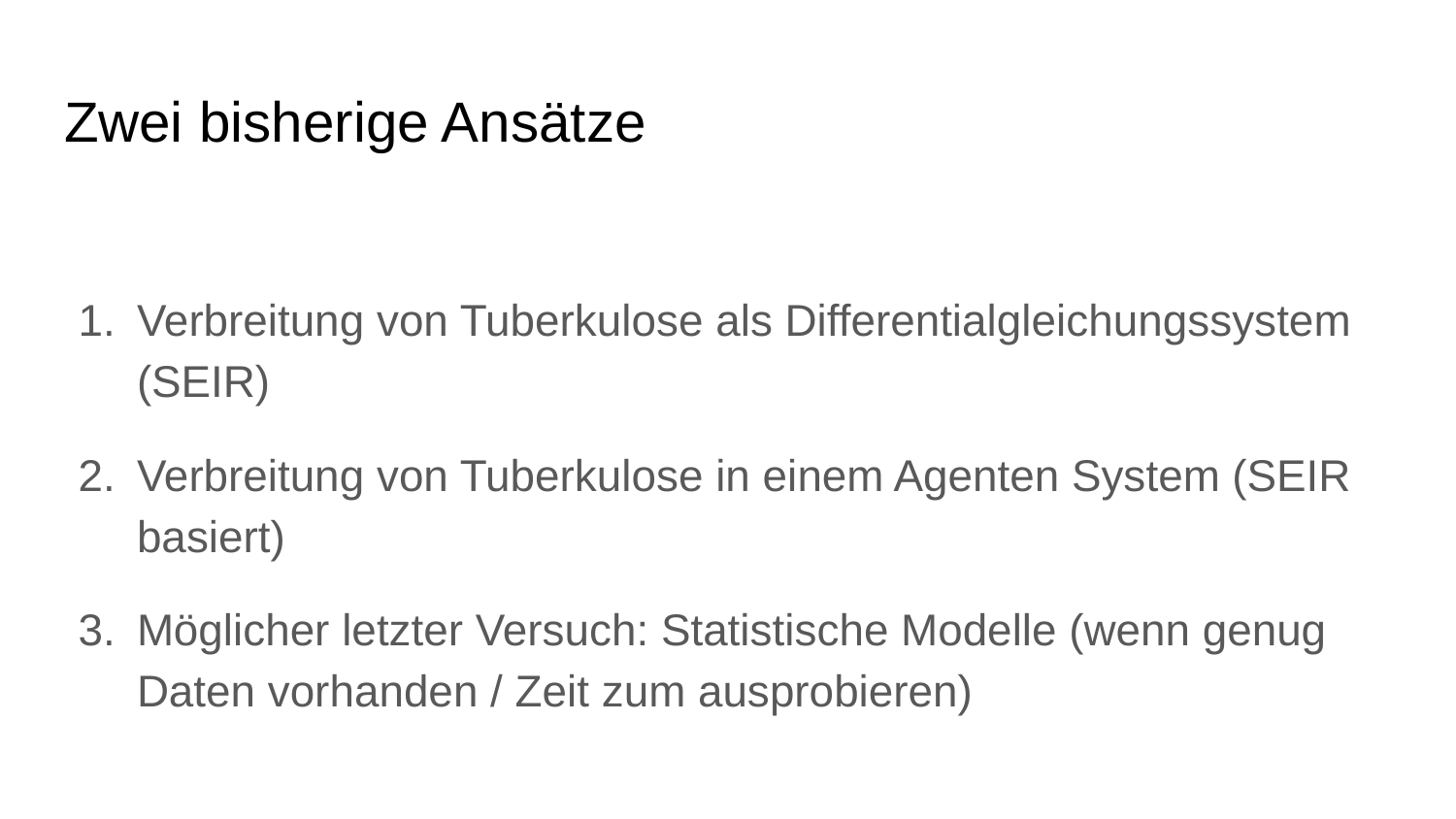

# Zwei bisherige Ansätze

Verbreitung von Tuberkulose als Differentialgleichungssystem (SEIR)
Verbreitung von Tuberkulose in einem Agenten System (SEIR basiert)
Möglicher letzter Versuch: Statistische Modelle (wenn genug Daten vorhanden / Zeit zum ausprobieren)